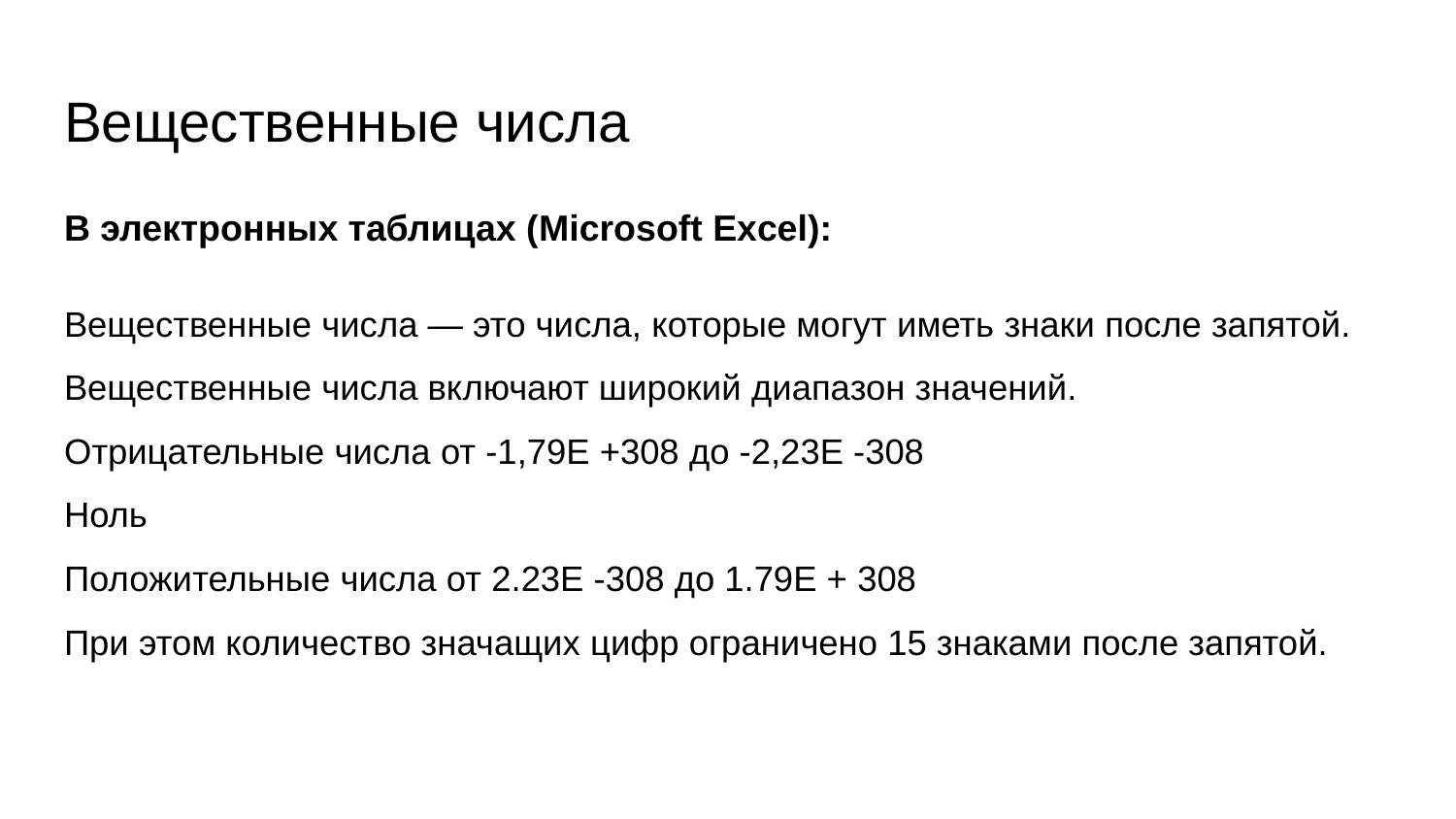

# Вещественные числа

В электронных таблицах (Microsoft Excel):
Вещественные числа — это числа, которые могут иметь знаки после запятой. Вещественные числа включают широкий диапазон значений.
Отрицательные числа от -1,79E +308 до -2,23E -308
Ноль
Положительные числа от 2.23E -308 до 1.79E + 308
При этом количество значащих цифр ограничено 15 знаками после запятой.